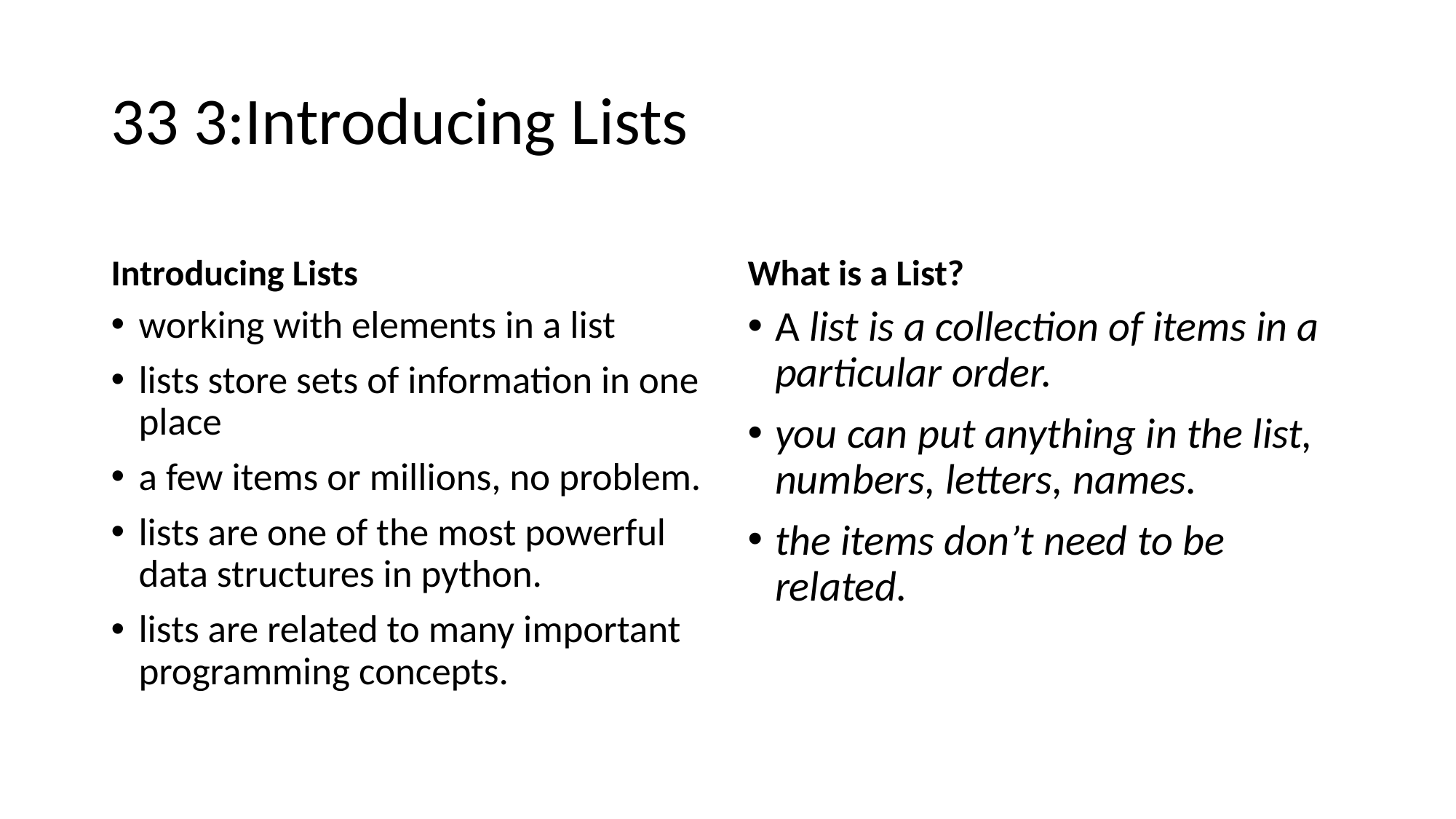

# 33 3:Introducing Lists
Introducing Lists
What is a List?
working with elements in a list
lists store sets of information in one place
a few items or millions, no problem.
lists are one of the most powerful data structures in python.
lists are related to many important programming concepts.
A list is a collection of items in a particular order.
you can put anything in the list, numbers, letters, names.
the items don’t need to be related.